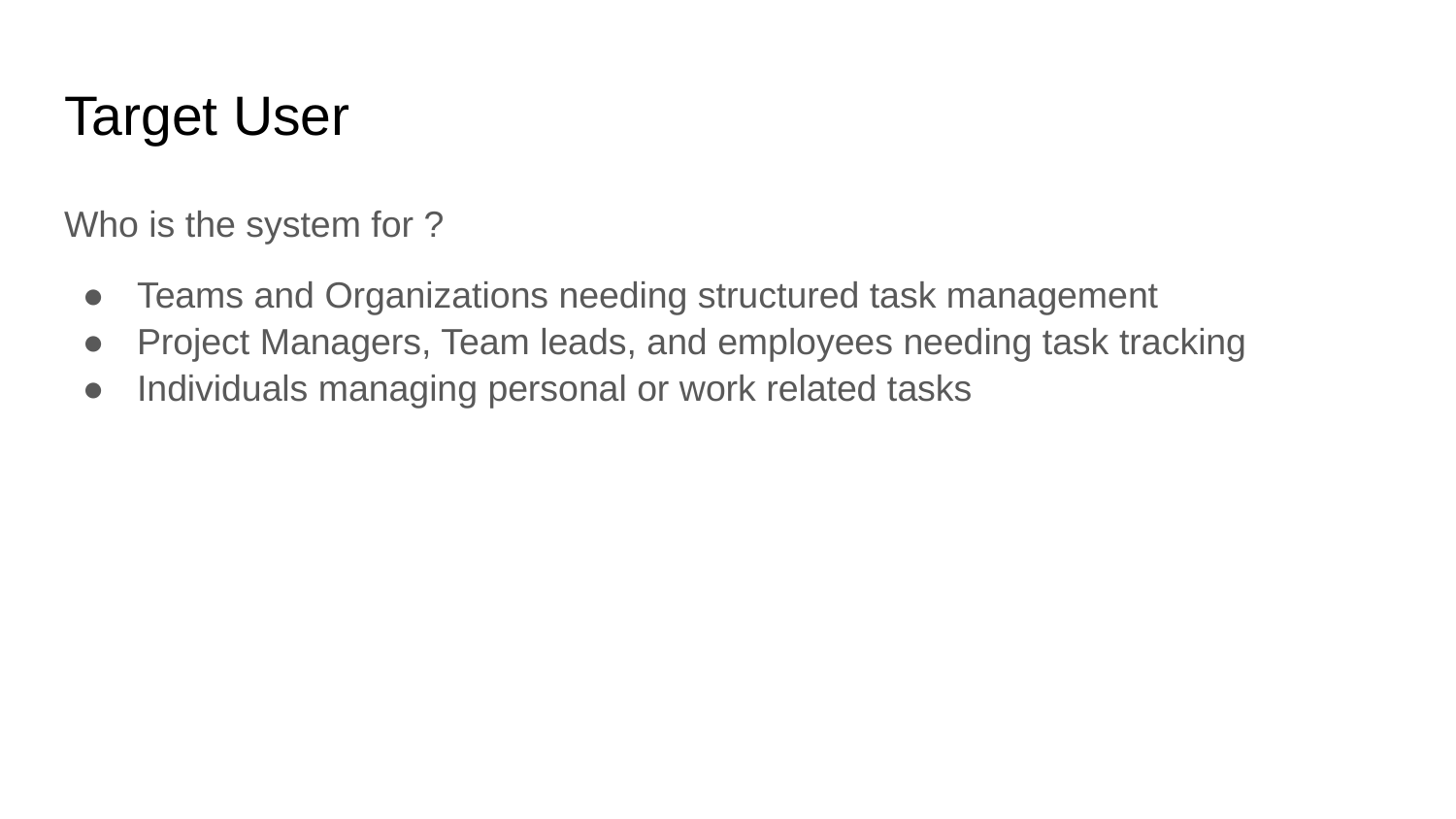

# Target User
Who is the system for ?
Teams and Organizations needing structured task management
Project Managers, Team leads, and employees needing task tracking
Individuals managing personal or work related tasks